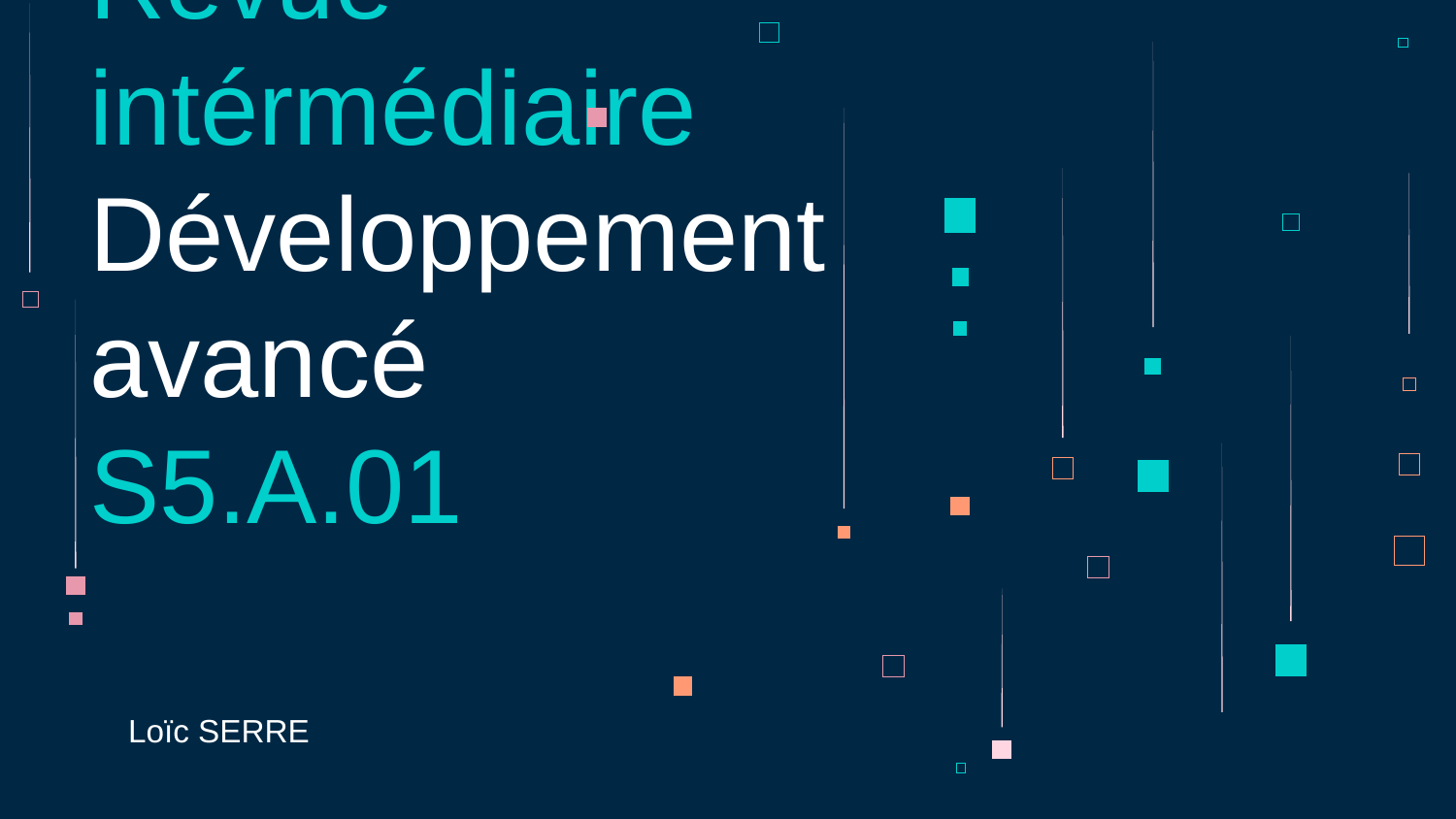

# Revue intérmédiaire Développement avancé S5.A.01

Loïc SERRE